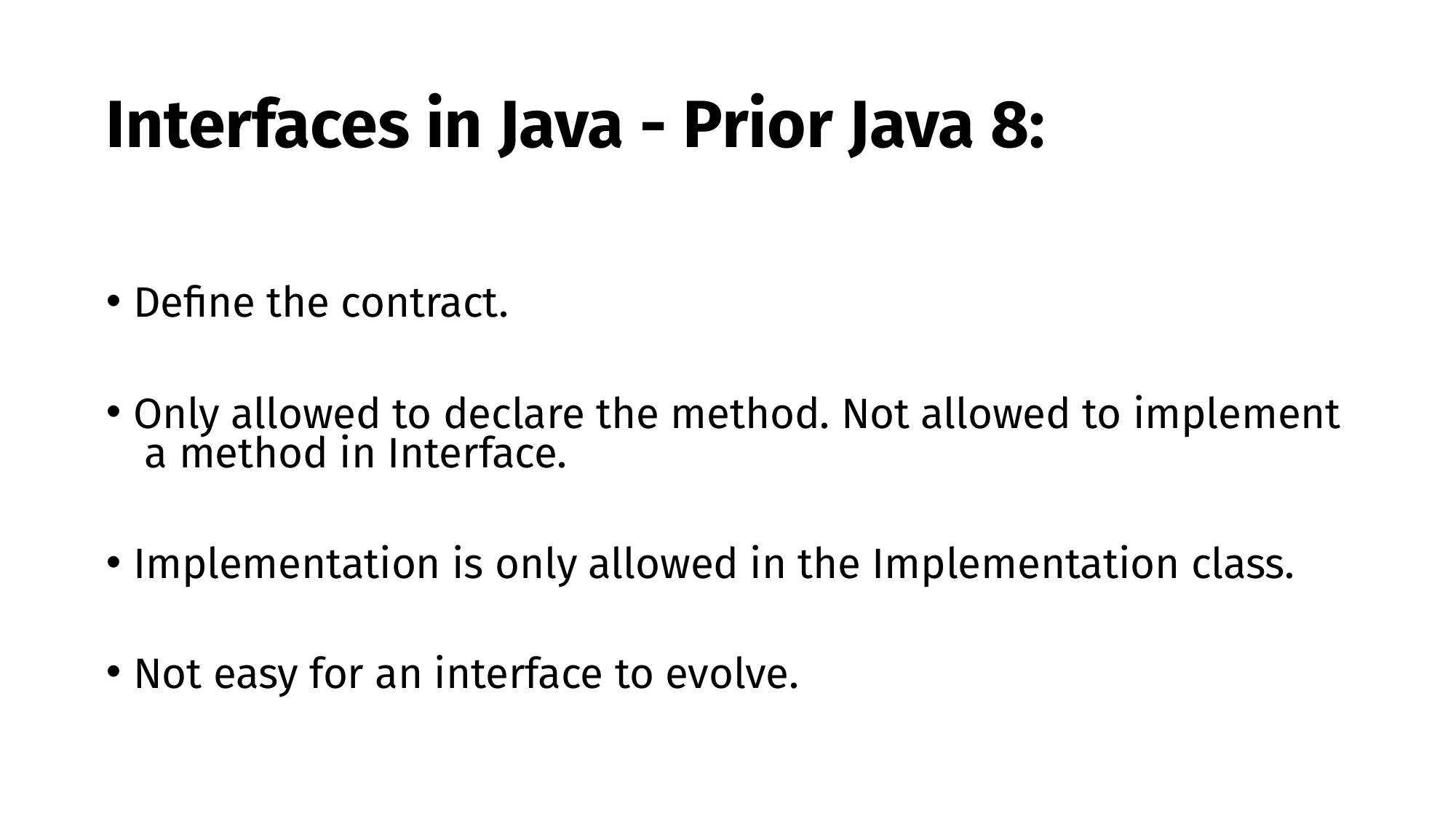

# Interfaces in Java - Prior Java 8:
Define the contract.

Only allowed to declare the method. Not allowed to implement  a method in Interface.

Implementation is only allowed in the Implementation class.

Not easy for an interface to evolve.